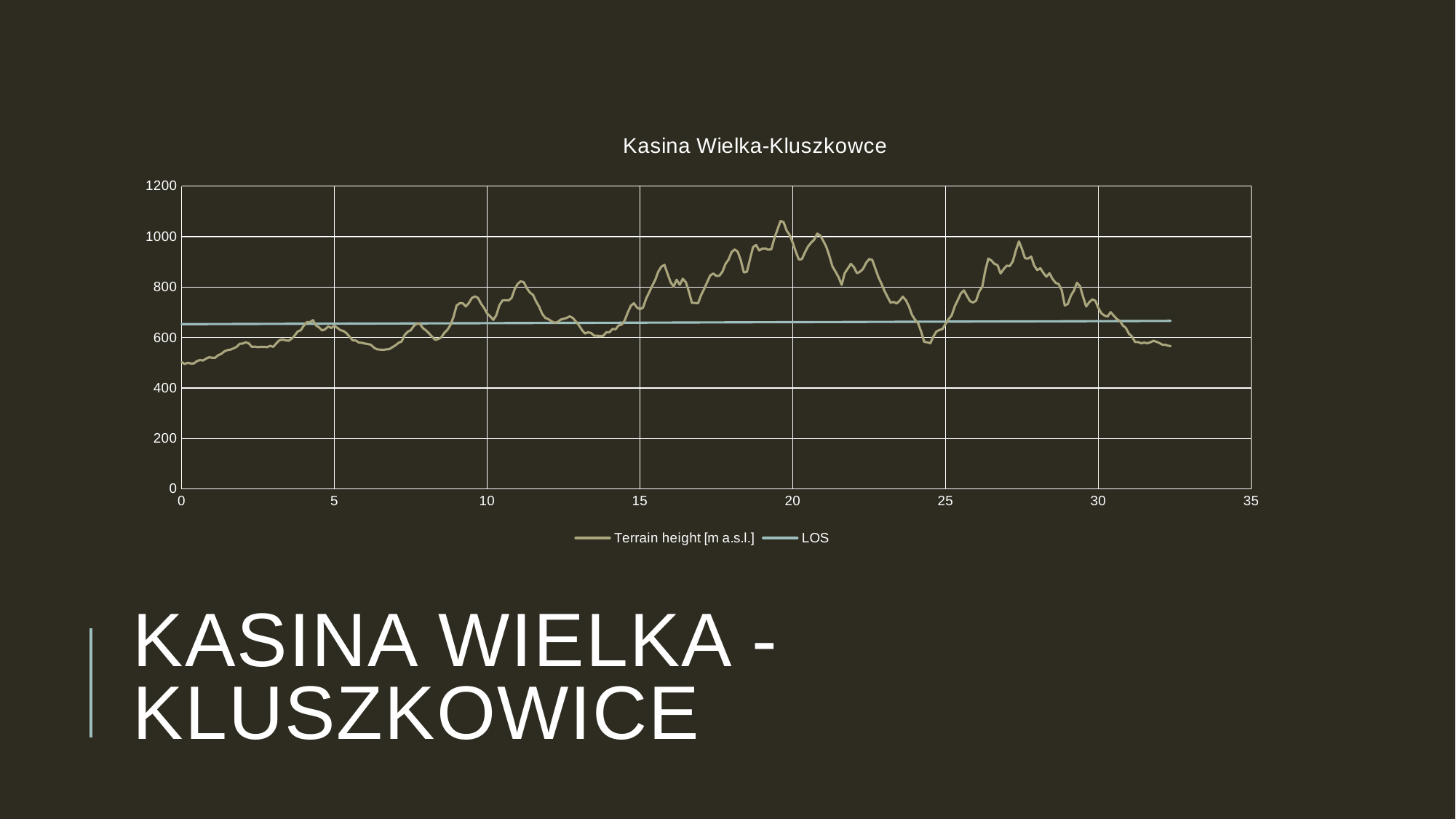

### Chart: Kasina Wielka-Kluszkowce

| Category | Terrain height [m a.s.l.] | LOS |
|---|---|---|
# Kasina wielka - kluszkowice